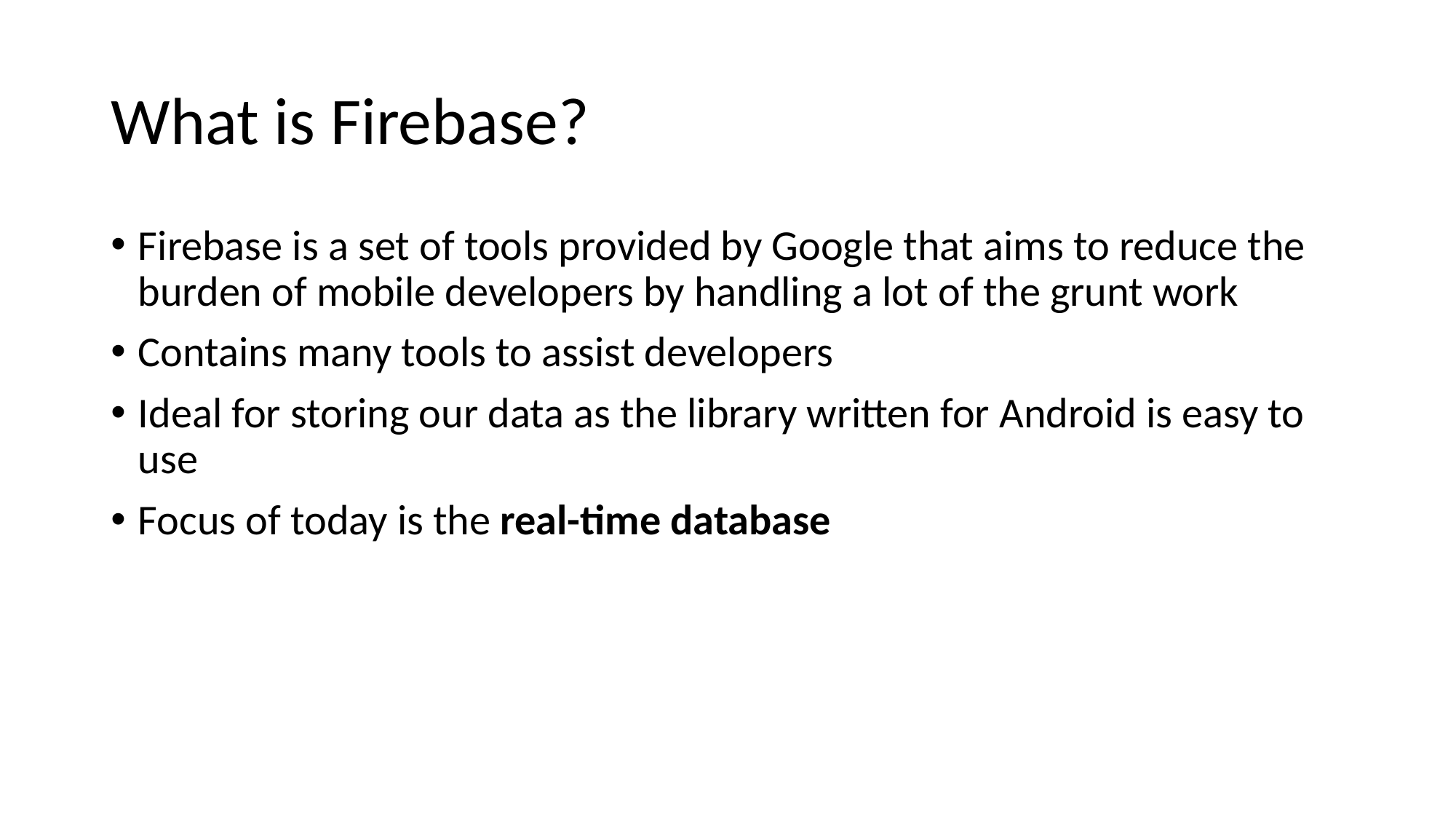

# What is Firebase?
Firebase is a set of tools provided by Google that aims to reduce the burden of mobile developers by handling a lot of the grunt work
Contains many tools to assist developers
Ideal for storing our data as the library written for Android is easy to use
Focus of today is the real-time database